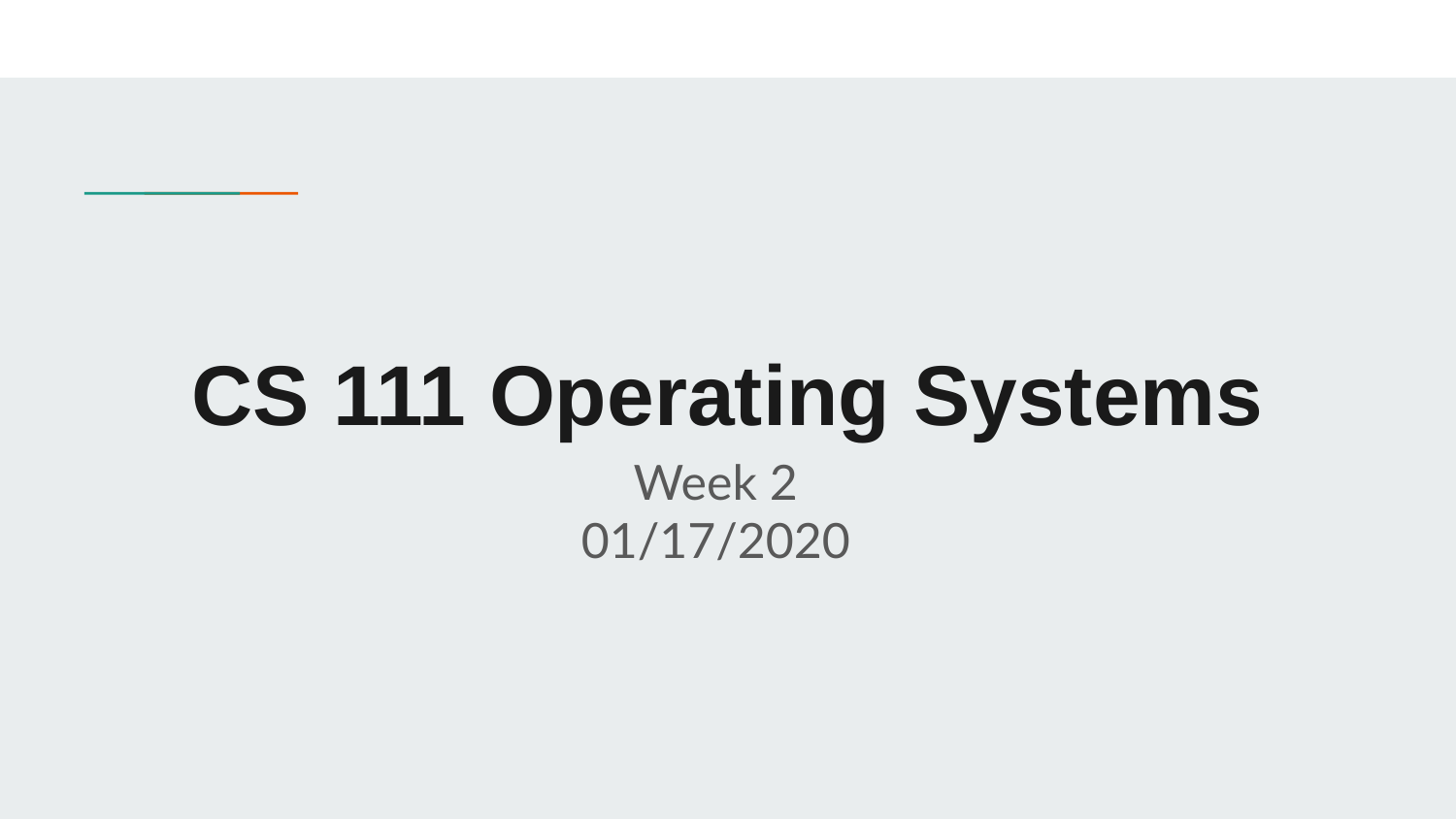

# CS 111 Operating Systems
Week 2
01/17/2020